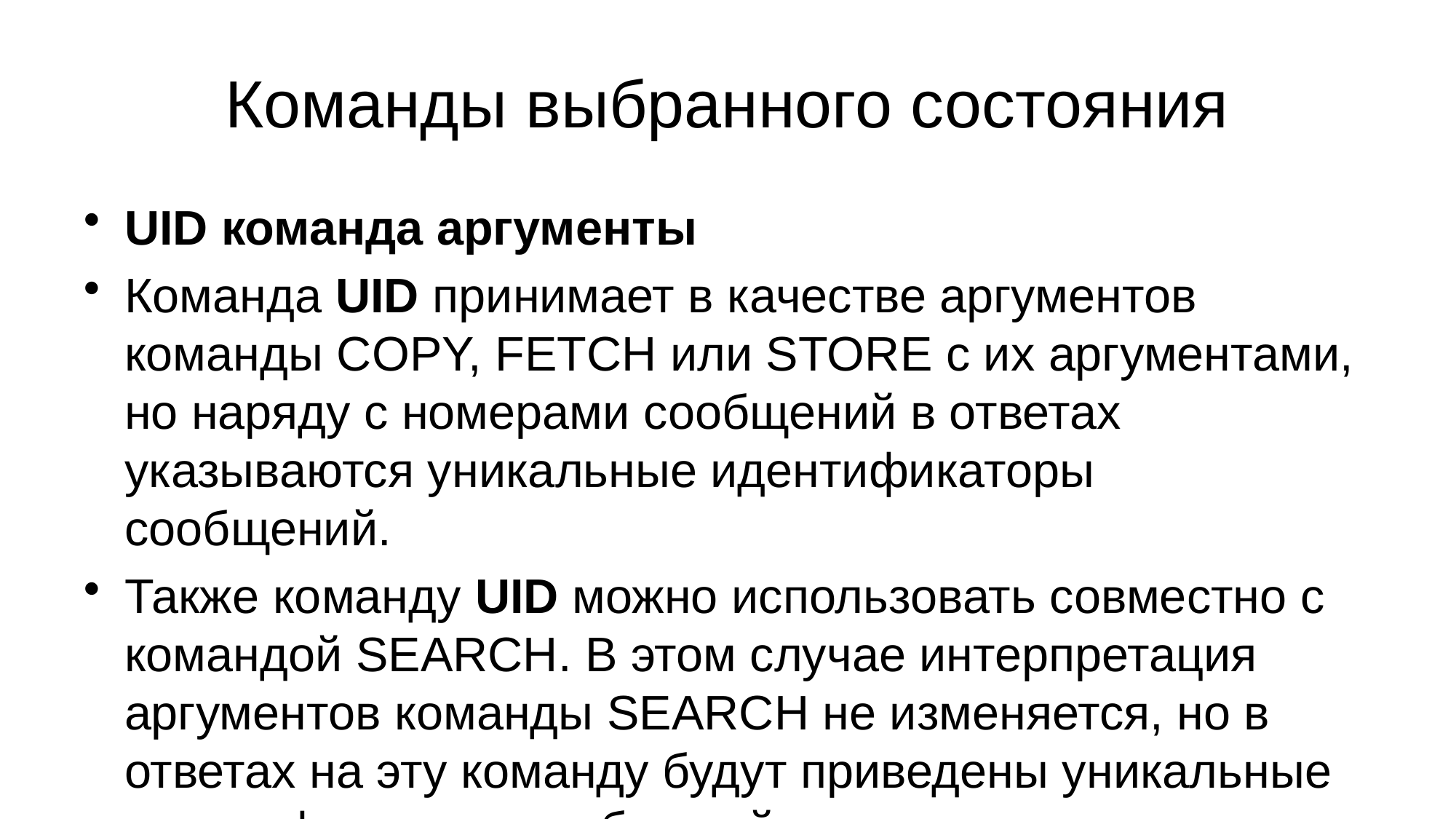

# Команды выбранного состояния
UID команда аргументы
Команда UID принимает в качестве аргументов команды COPY, FETCH или STORE с их аргументами, но наряду с номерами сообщений в ответах указываются уникальные идентификаторы сообщений.
Также команду UID можно использовать совместно с командой SEARCH. В этом случае интерпретация аргументов команды SEARCH не изменяется, но в ответах на эту команду будут приведены уникальные идентификаторы сообщений.